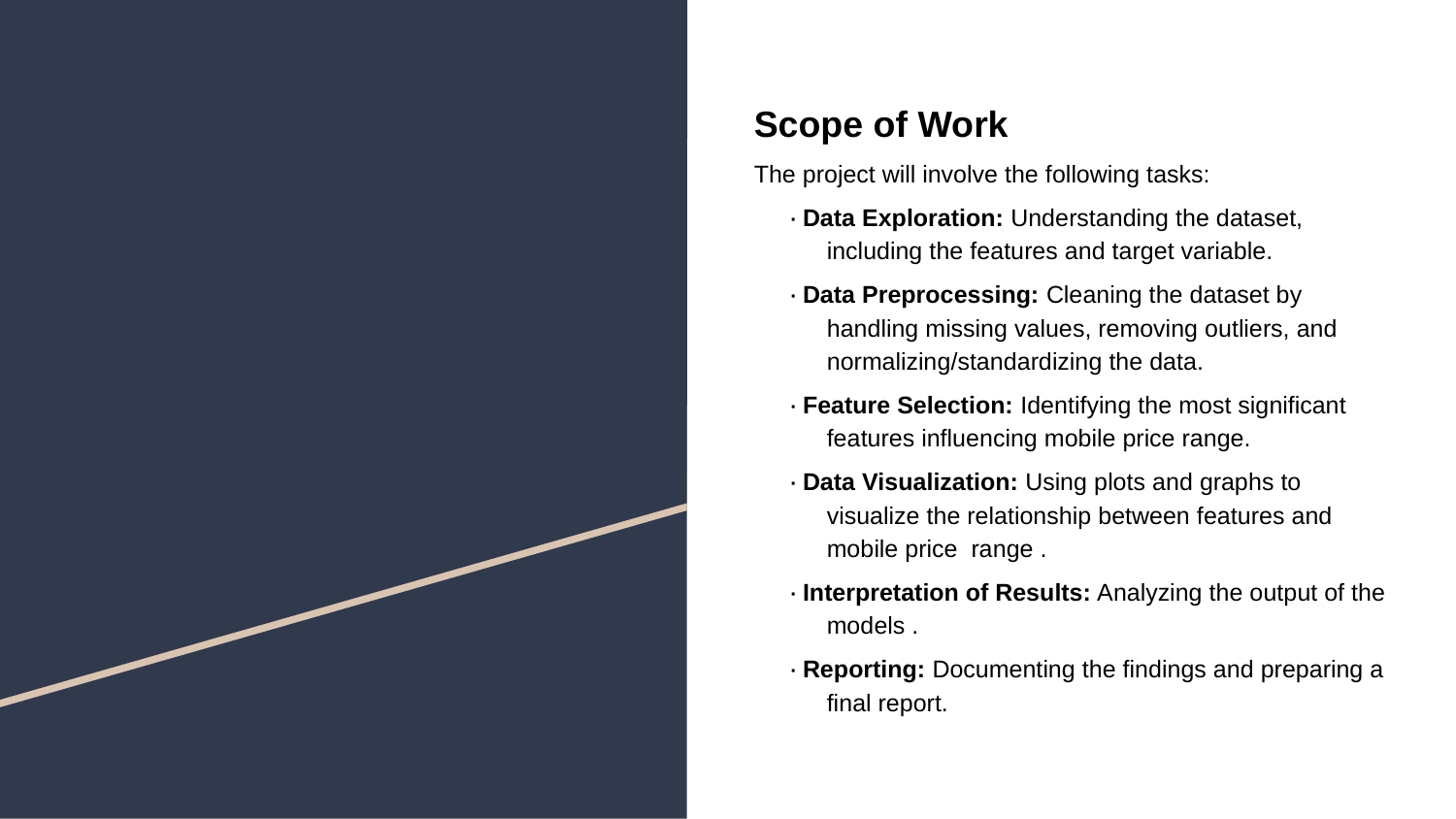

#
Scope of Work
The project will involve the following tasks:
· Data Exploration: Understanding the dataset, including the features and target variable.
· Data Preprocessing: Cleaning the dataset by handling missing values, removing outliers, and normalizing/standardizing the data.
· Feature Selection: Identifying the most significant features influencing mobile price range.
· Data Visualization: Using plots and graphs to visualize the relationship between features and mobile price  range .
· Interpretation of Results: Analyzing the output of the models .
· Reporting: Documenting the findings and preparing a final report.